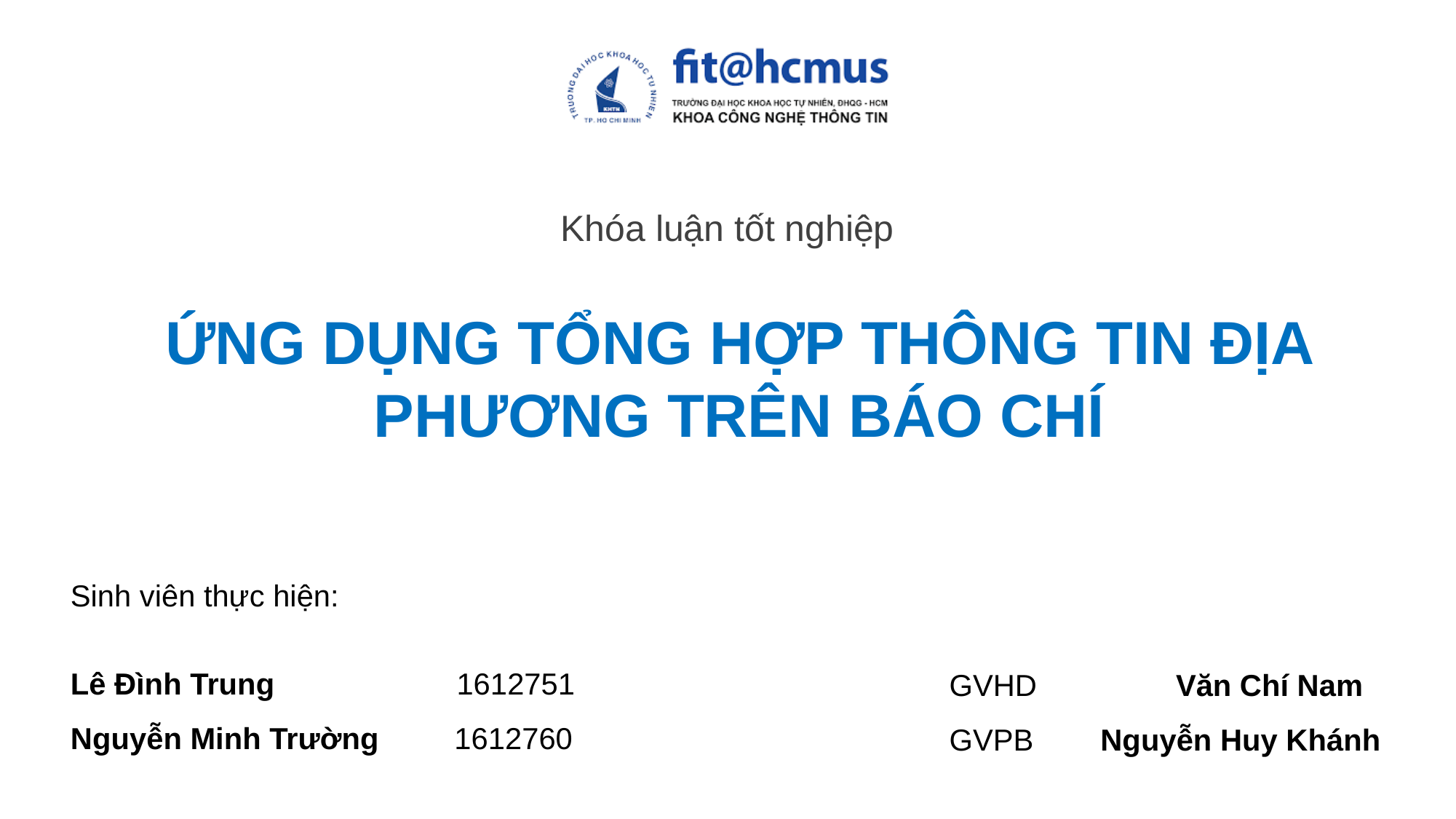

Khóa luận tốt nghiệp
# ỨNG DỤNG TỔNG HỢP THÔNG TIN ĐỊA PHƯƠNG TRÊN BÁO CHÍ
Sinh viên thực hiện:
Lê Đình Trung 		       1612751
Nguyễn Minh Trường         1612760
GVHD		 Văn Chí Nam
GVPB        Nguyễn Huy Khánh